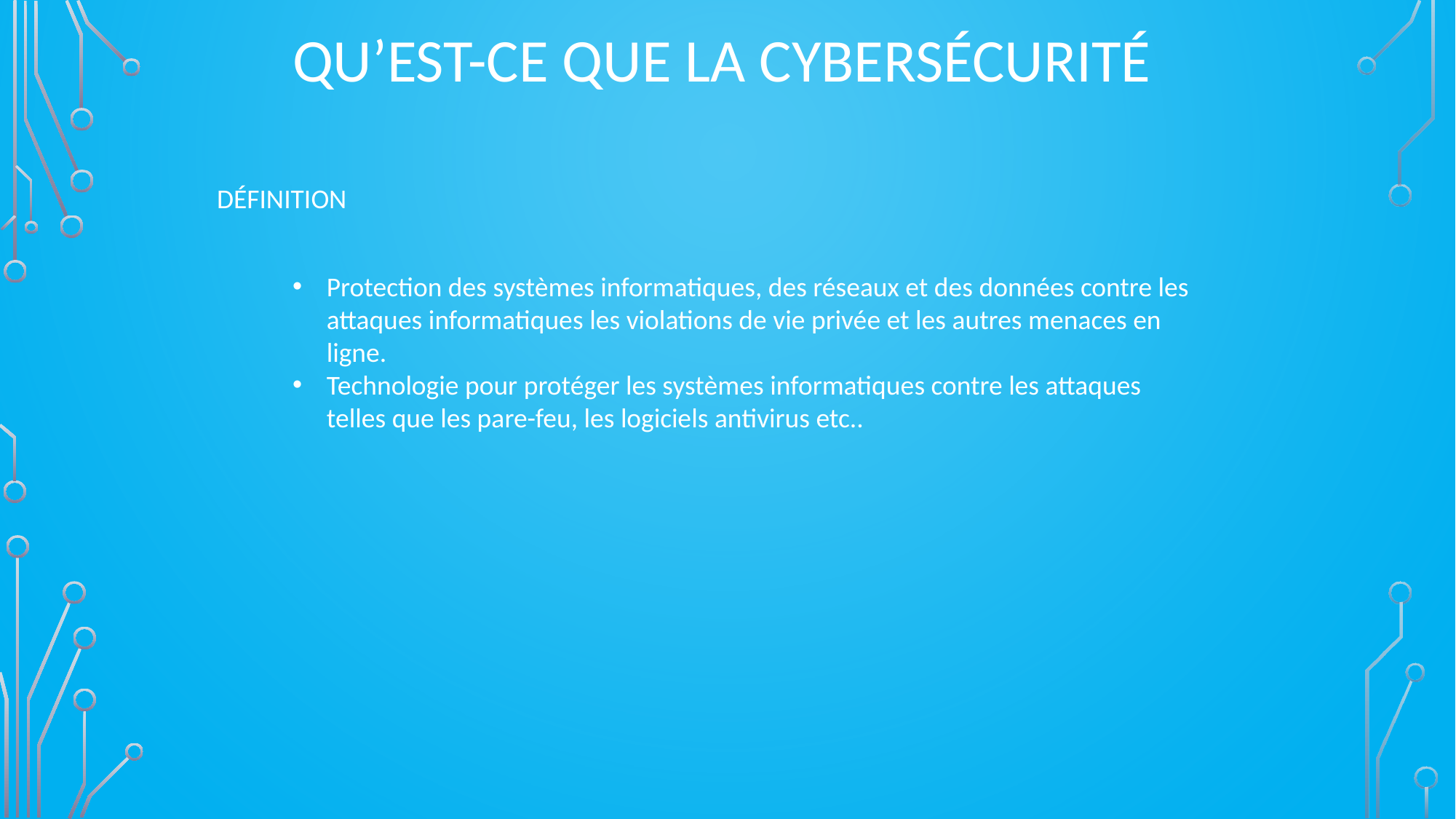

QU’EST-CE QUE LA CYBERSÉCURITÉ
DÉFINITION
Protection des systèmes informatiques, des réseaux et des données contre les attaques informatiques les violations de vie privée et les autres menaces en ligne.
Technologie pour protéger les systèmes informatiques contre les attaques telles que les pare-feu, les logiciels antivirus etc..